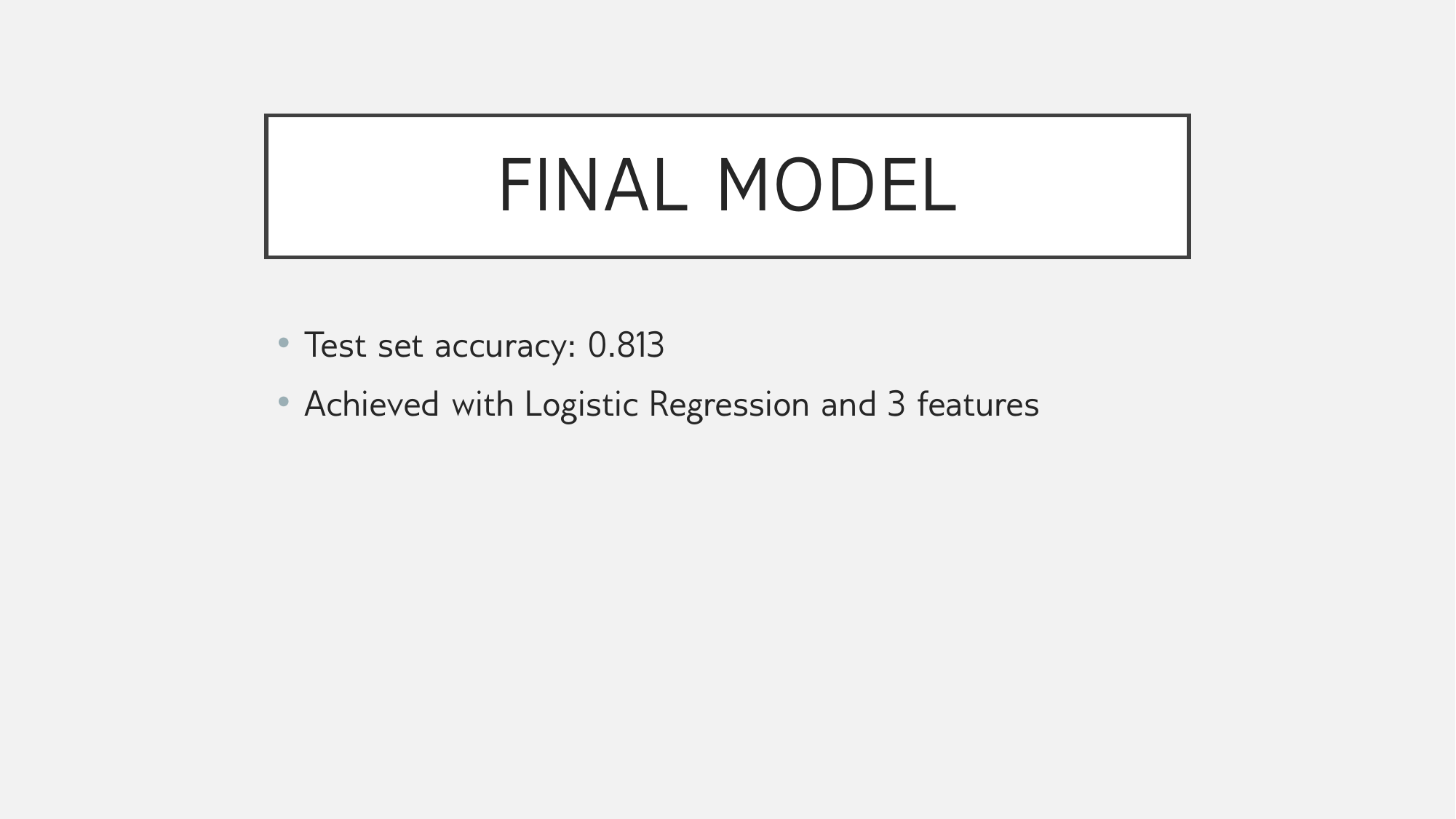

# Final Model
Test set accuracy: 0.813
Achieved with Logistic Regression and 3 features